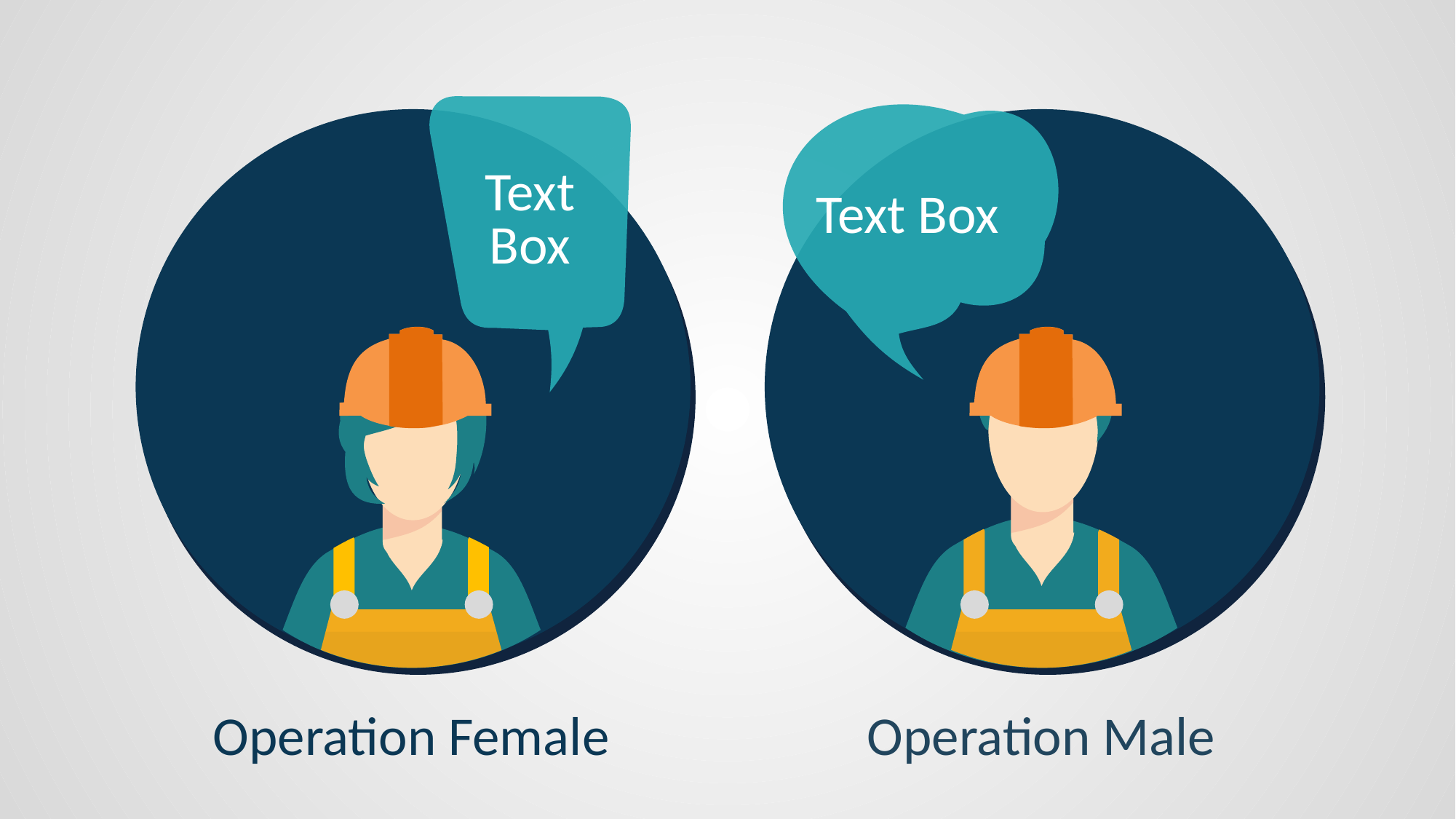

Text Box
Text Box

Operation Female
Operation Male